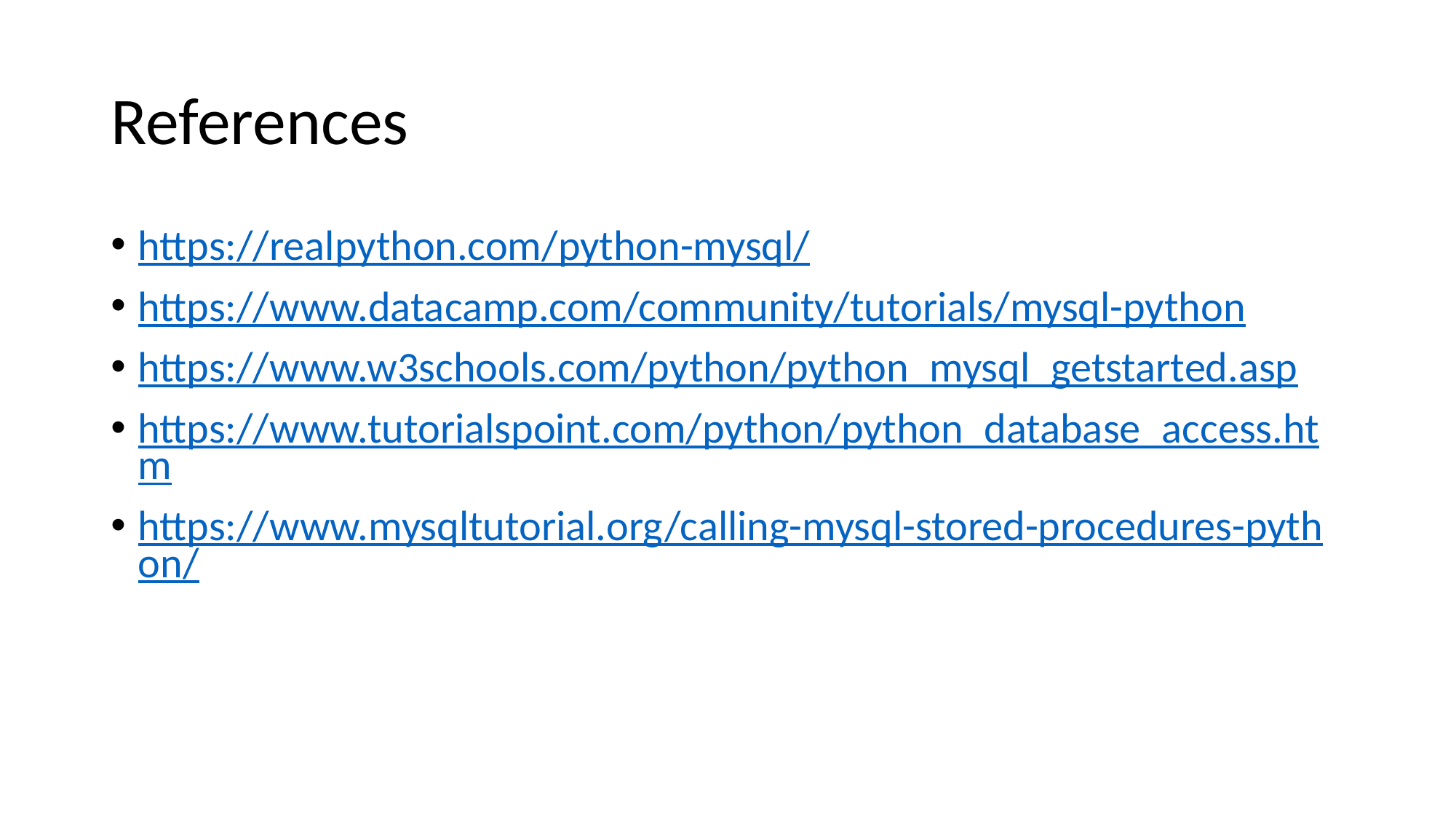

# References
https://realpython.com/python-mysql/
https://www.datacamp.com/community/tutorials/mysql-python
https://www.w3schools.com/python/python_mysql_getstarted.asp
https://www.tutorialspoint.com/python/python_database_access.htm
https://www.mysqltutorial.org/calling-mysql-stored-procedures-python/